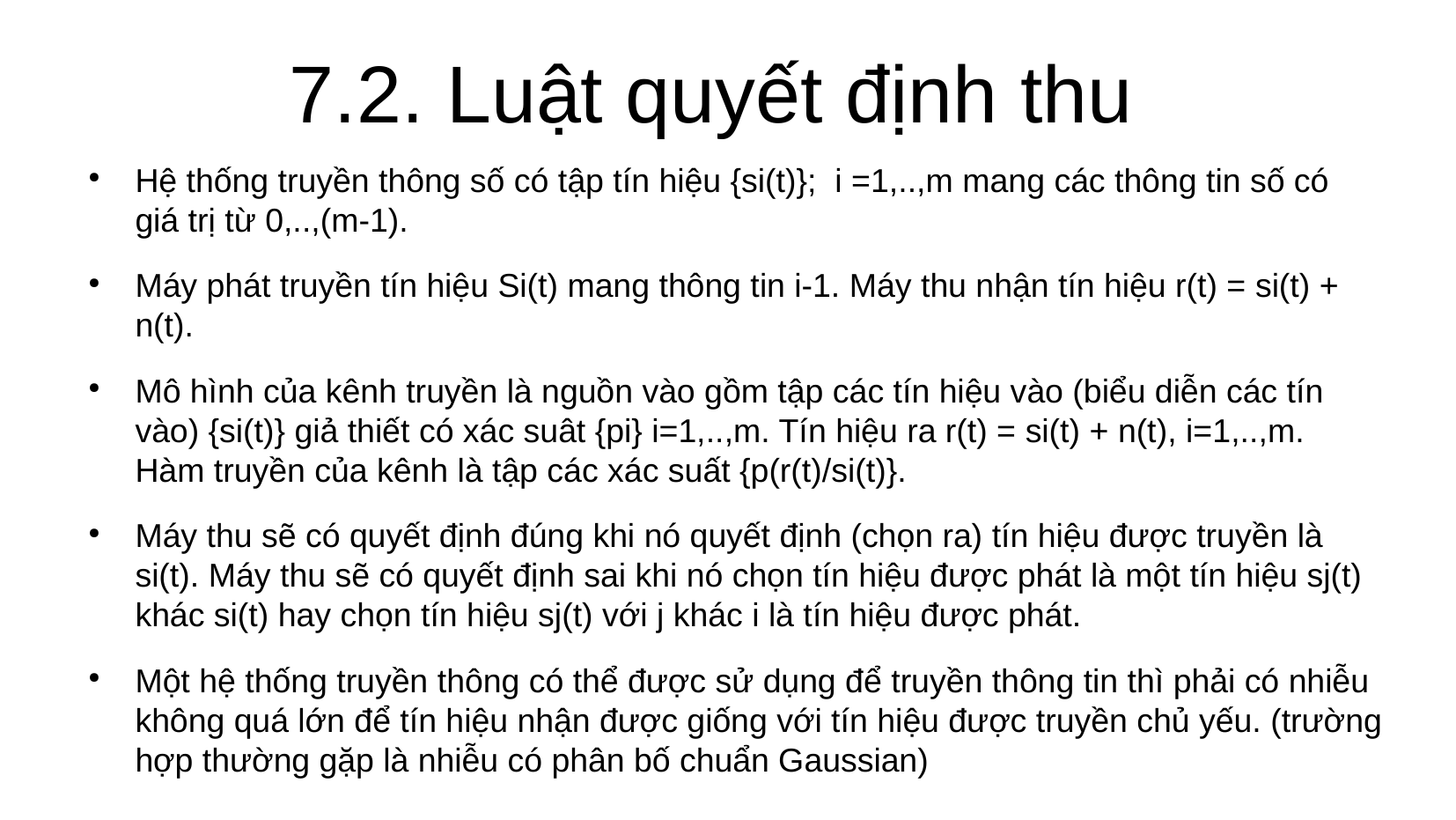

7.2. Luật quyết định thu
Hệ thống truyền thông số có tập tín hiệu {si(t)};  i =1,..,m mang các thông tin số có giá trị từ 0,..,(m-1).
Máy phát truyền tín hiệu Si(t) mang thông tin i-1. Máy thu nhận tín hiệu r(t) = si(t) + n(t).
Mô hình của kênh truyền là nguồn vào gồm tập các tín hiệu vào (biểu diễn các tín vào) {si(t)} giả thiết có xác suât {pi} i=1,..,m. Tín hiệu ra r(t) = si(t) + n(t), i=1,..,m. Hàm truyền của kênh là tập các xác suất {p(r(t)/si(t)}.
Máy thu sẽ có quyết định đúng khi nó quyết định (chọn ra) tín hiệu được truyền là si(t). Máy thu sẽ có quyết định sai khi nó chọn tín hiệu được phát là một tín hiệu sj(t) khác si(t) hay chọn tín hiệu sj(t) với j khác i là tín hiệu được phát.
Một hệ thống truyền thông có thể được sử dụng để truyền thông tin thì phải có nhiễu không quá lớn để tín hiệu nhận được giống với tín hiệu được truyền chủ yếu. (trường hợp thường gặp là nhiễu có phân bố chuẩn Gaussian)